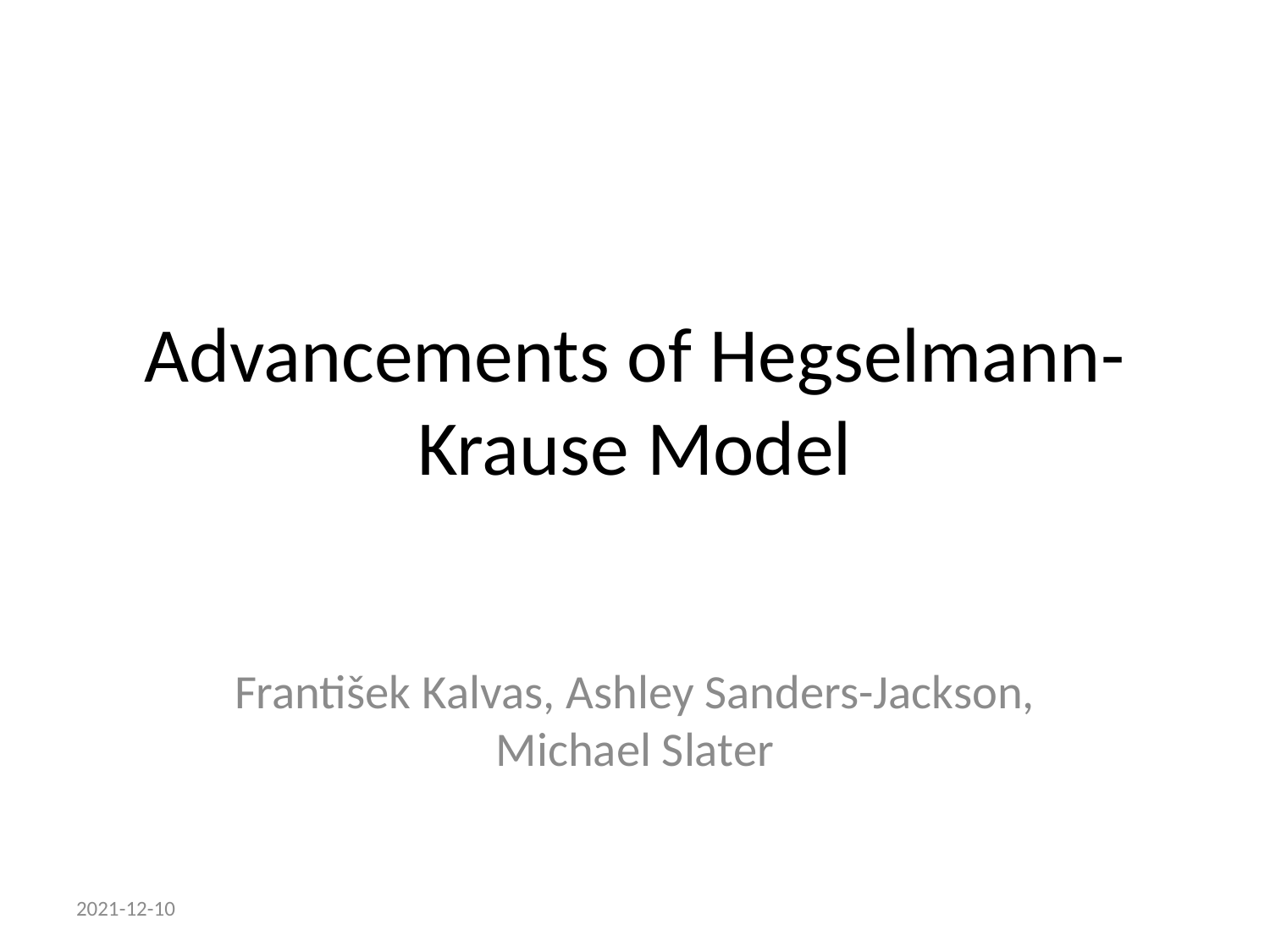

# Advancements of Hegselmann-Krause Model
František Kalvas, Ashley Sanders-Jackson, Michael Slater
2021-12-10